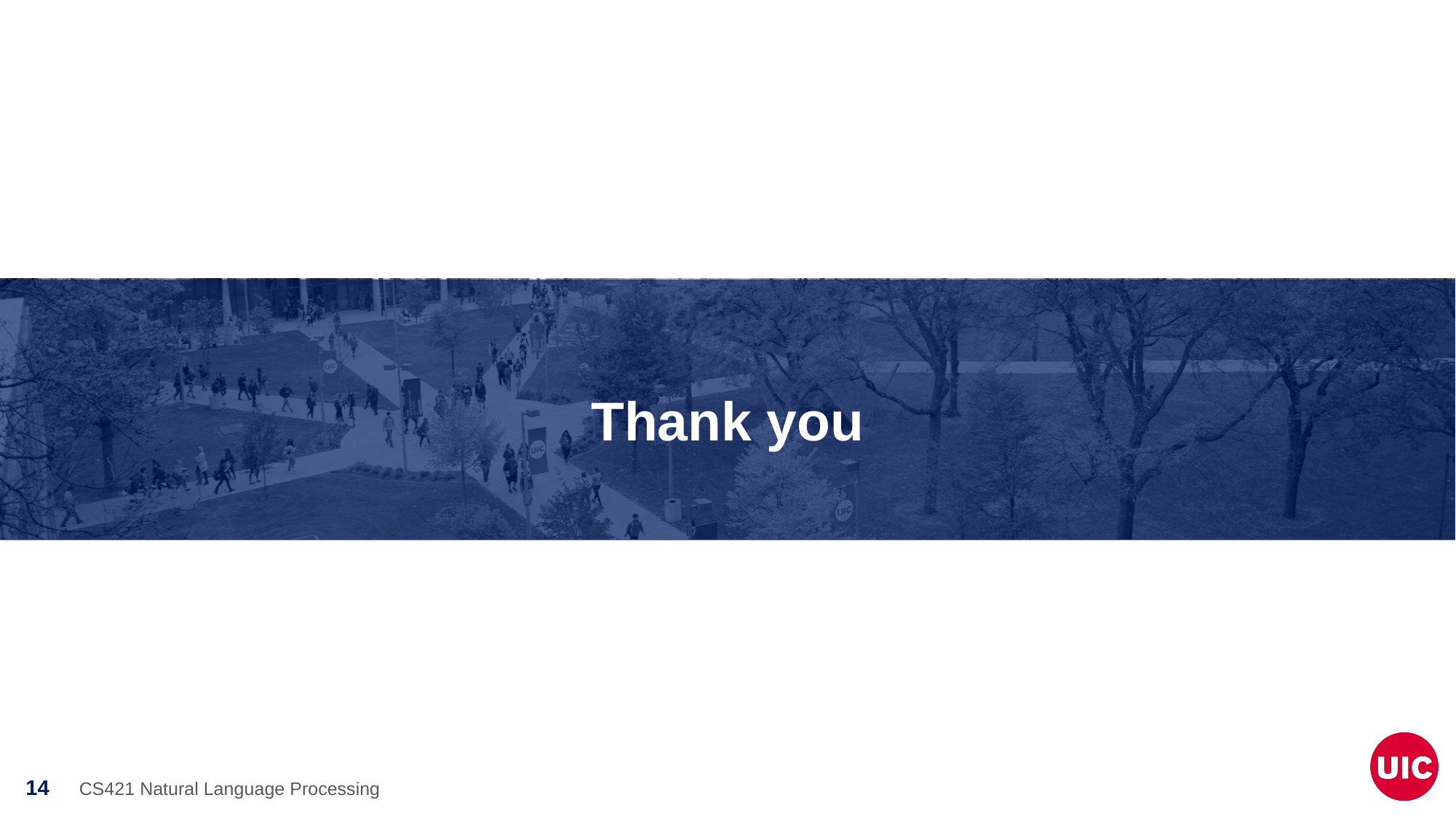

# Thank you
CS421 Natural Language Processing